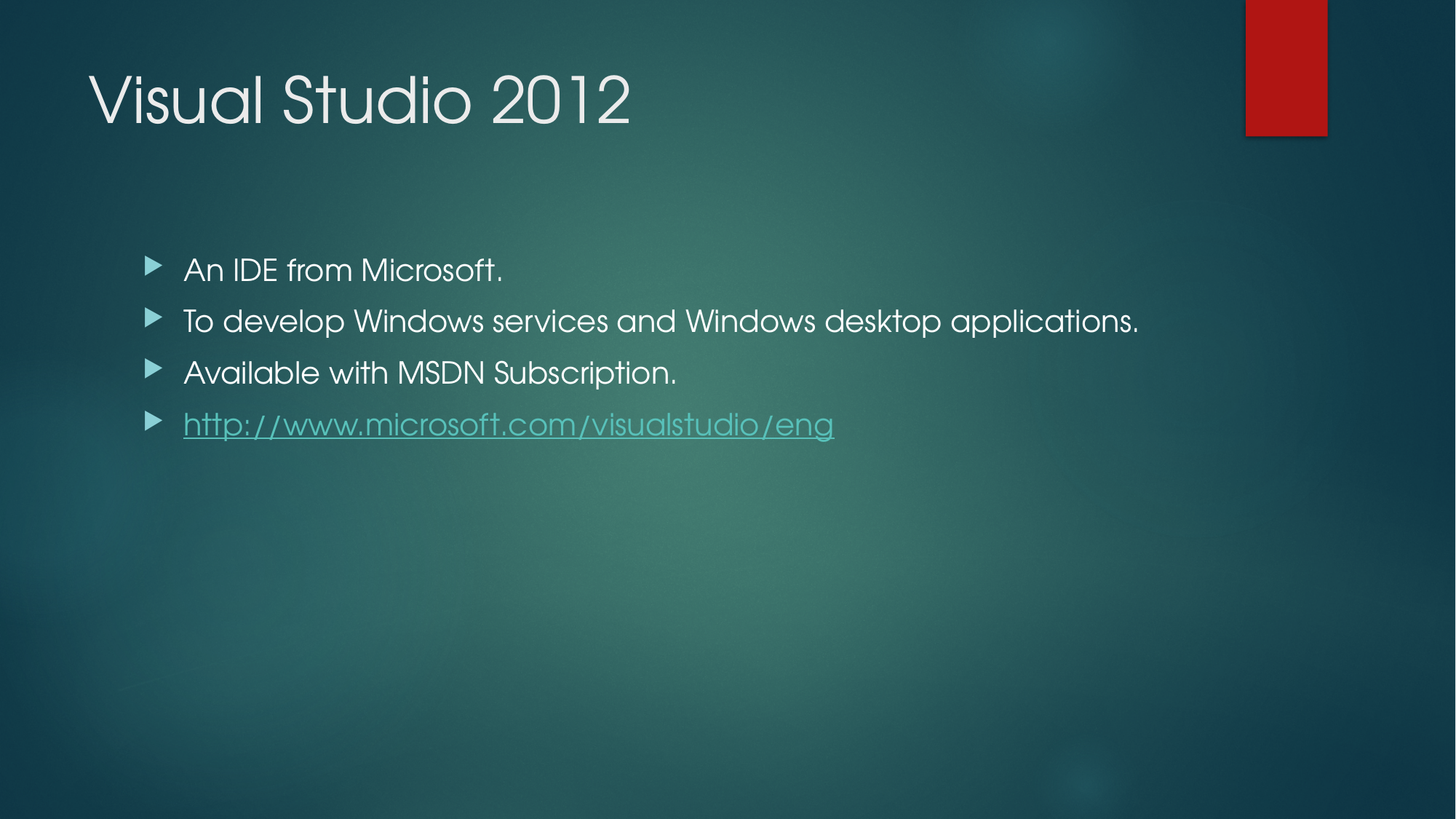

# Visual Studio 2012
An IDE from Microsoft.
To develop Windows services and Windows desktop applications.
Available with MSDN Subscription.
http://www.microsoft.com/visualstudio/eng